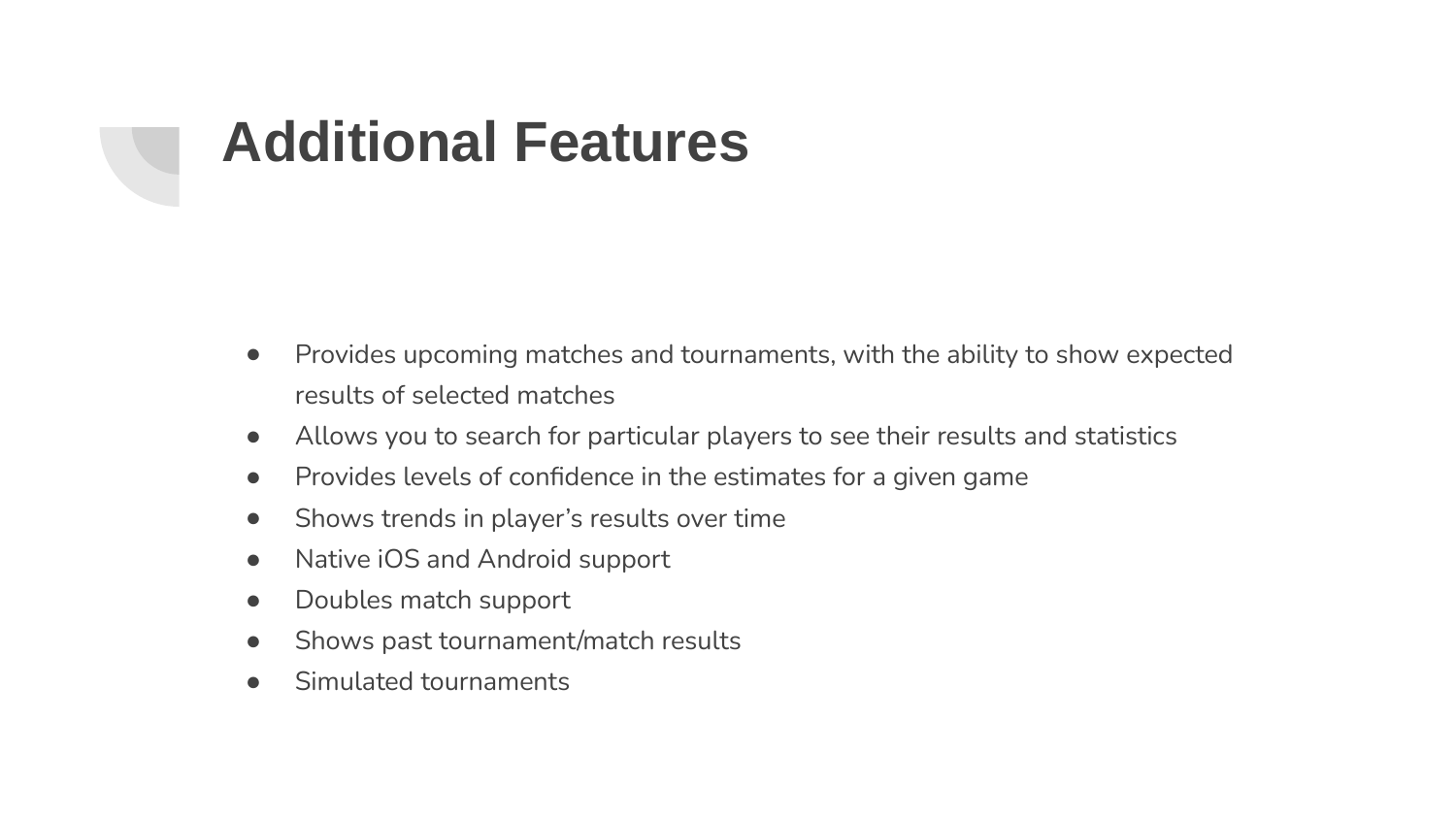

# Additional Features
Provides upcoming matches and tournaments, with the ability to show expected results of selected matches
Allows you to search for particular players to see their results and statistics
Provides levels of confidence in the estimates for a given game
Shows trends in player’s results over time
Native iOS and Android support
Doubles match support
Shows past tournament/match results
Simulated tournaments